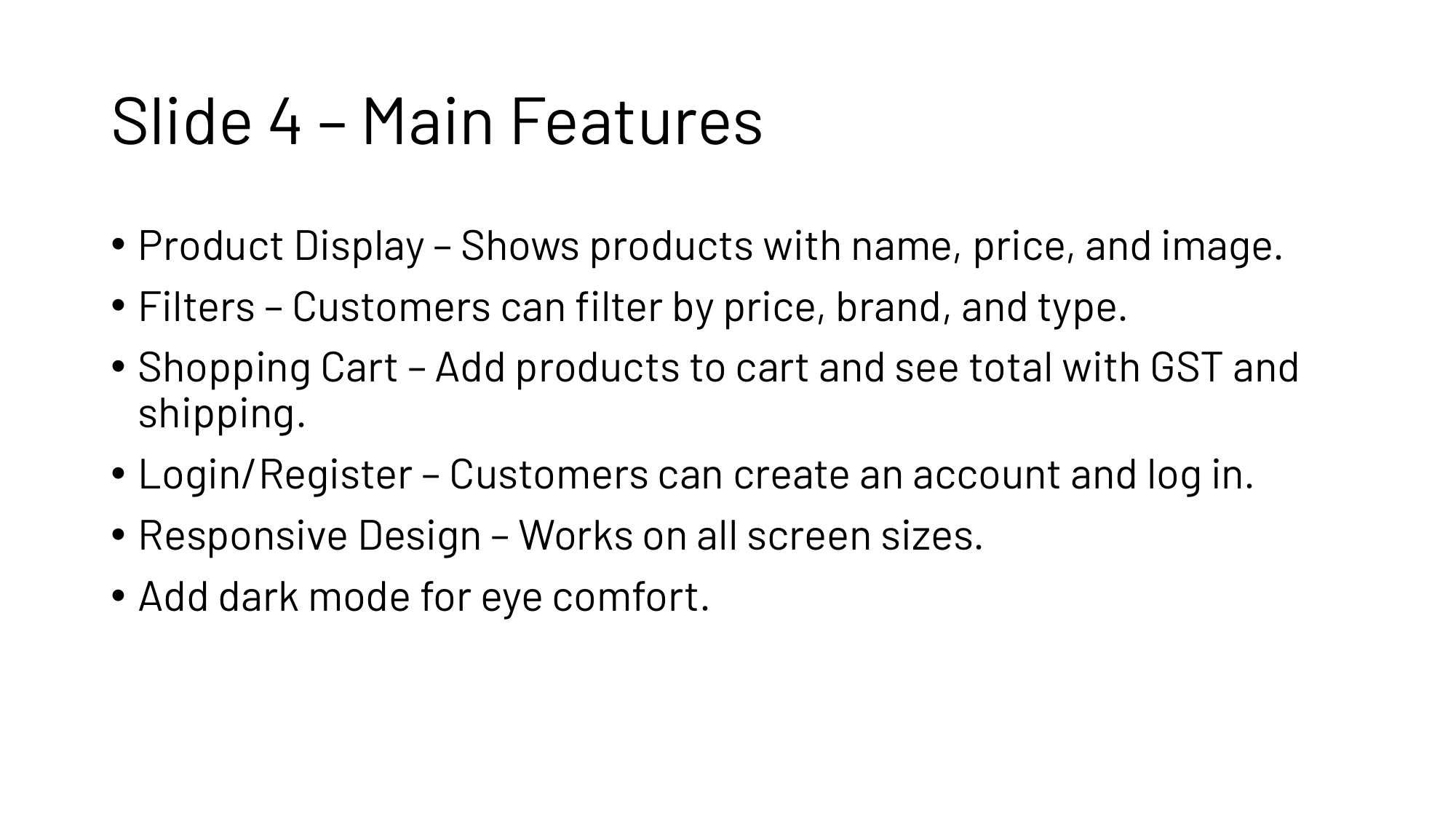

# Slide 4 – Main Features
Product Display – Shows products with name, price, and image.
Filters – Customers can filter by price, brand, and type.
Shopping Cart – Add products to cart and see total with GST and shipping.
Login/Register – Customers can create an account and log in.
Responsive Design – Works on all screen sizes.
Add dark mode for eye comfort.